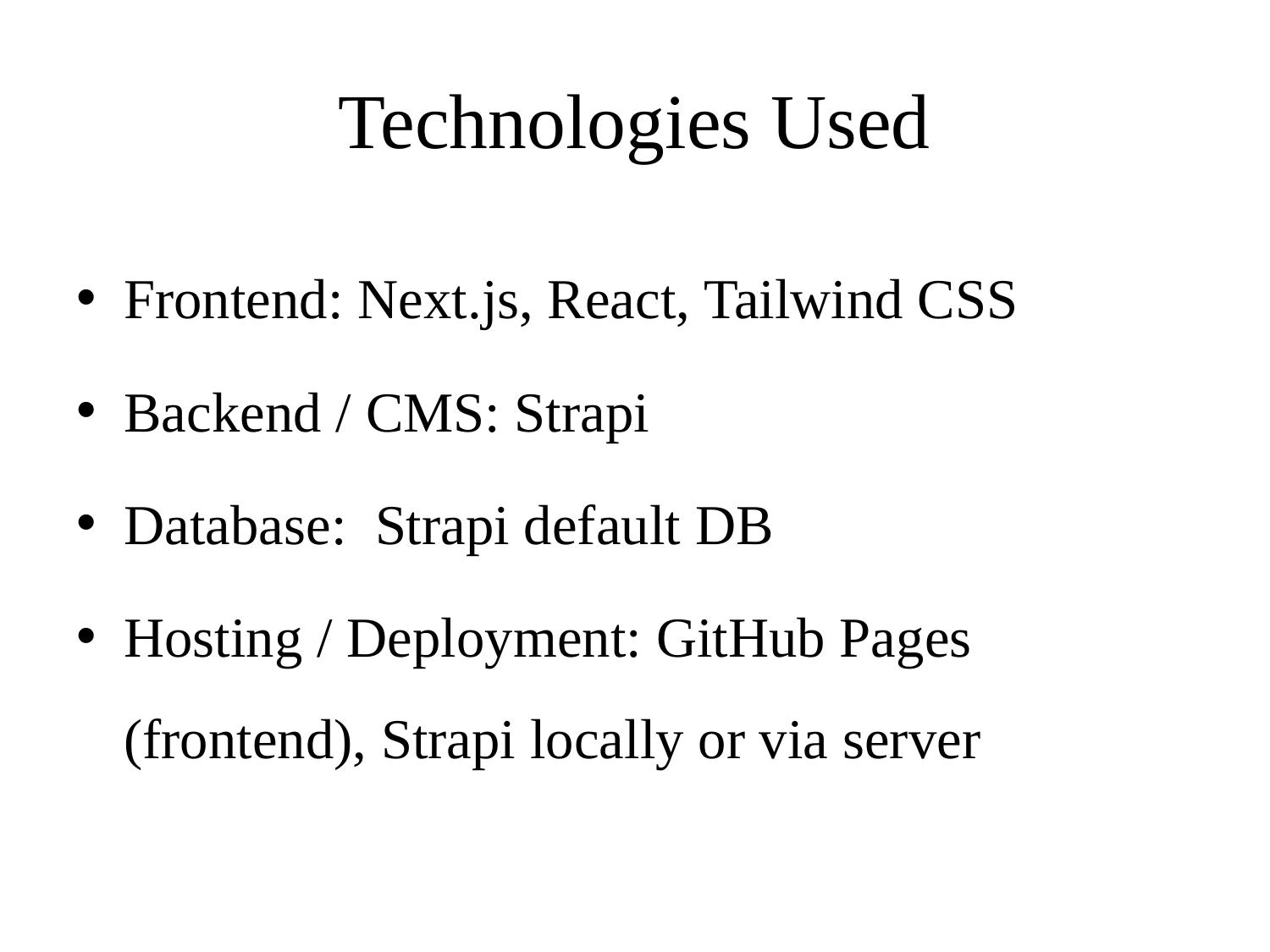

# Technologies Used
Frontend: Next.js, React, Tailwind CSS
Backend / CMS: Strapi
Database:  Strapi default DB
Hosting / Deployment: GitHub Pages (frontend), Strapi locally or via server